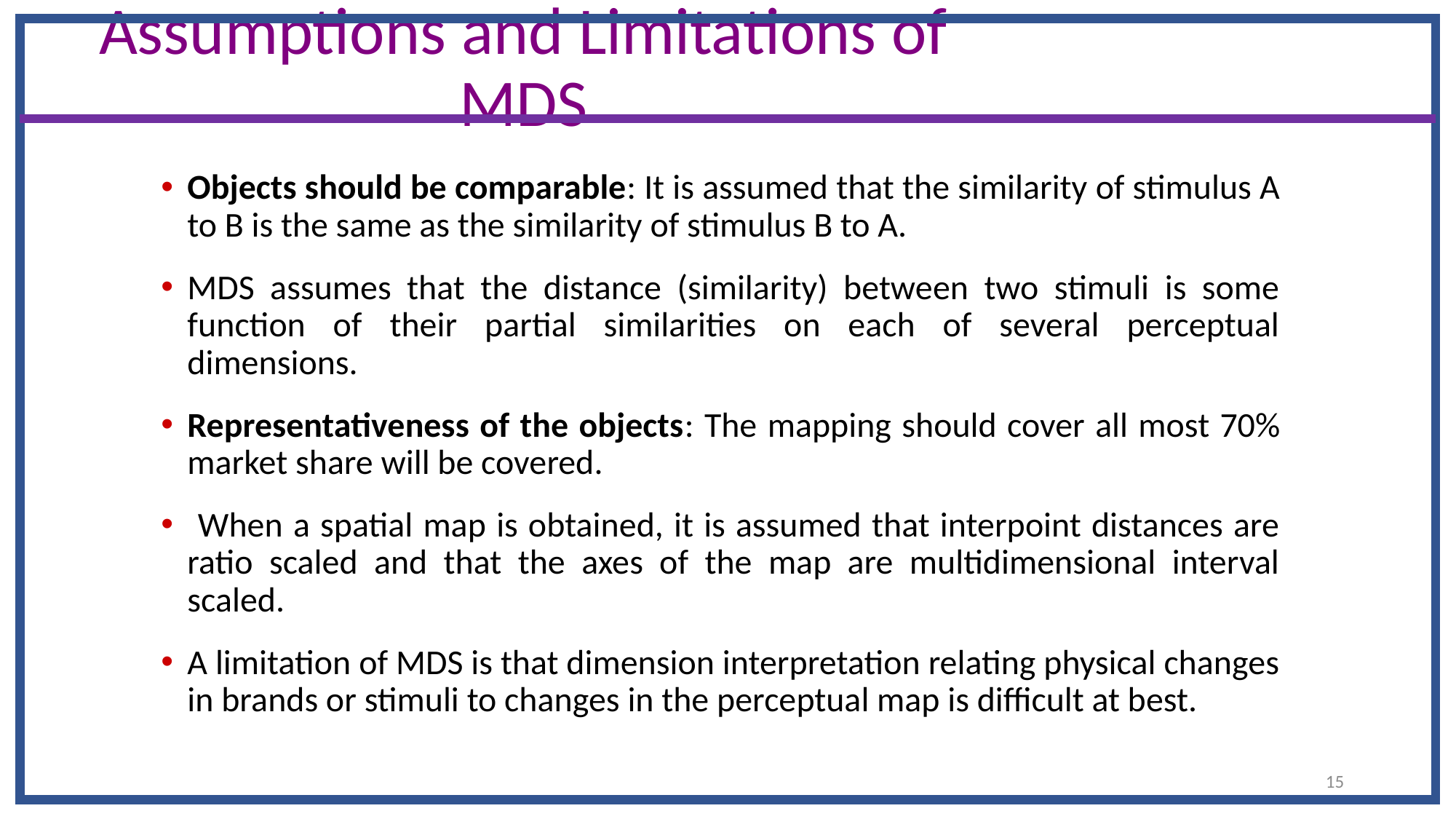

# Assumptions and Limitations of MDS
Objects should be comparable: It is assumed that the similarity of stimulus A to B is the same as the similarity of stimulus B to A.
MDS assumes that the distance (similarity) between two stimuli is some function of their partial similarities on each of several perceptual dimensions.
Representativeness of the objects: The mapping should cover all most 70% market share will be covered.
 When a spatial map is obtained, it is assumed that interpoint distances are ratio scaled and that the axes of the map are multidimensional interval scaled.
A limitation of MDS is that dimension interpretation relating physical changes in brands or stimuli to changes in the perceptual map is difficult at best.
15